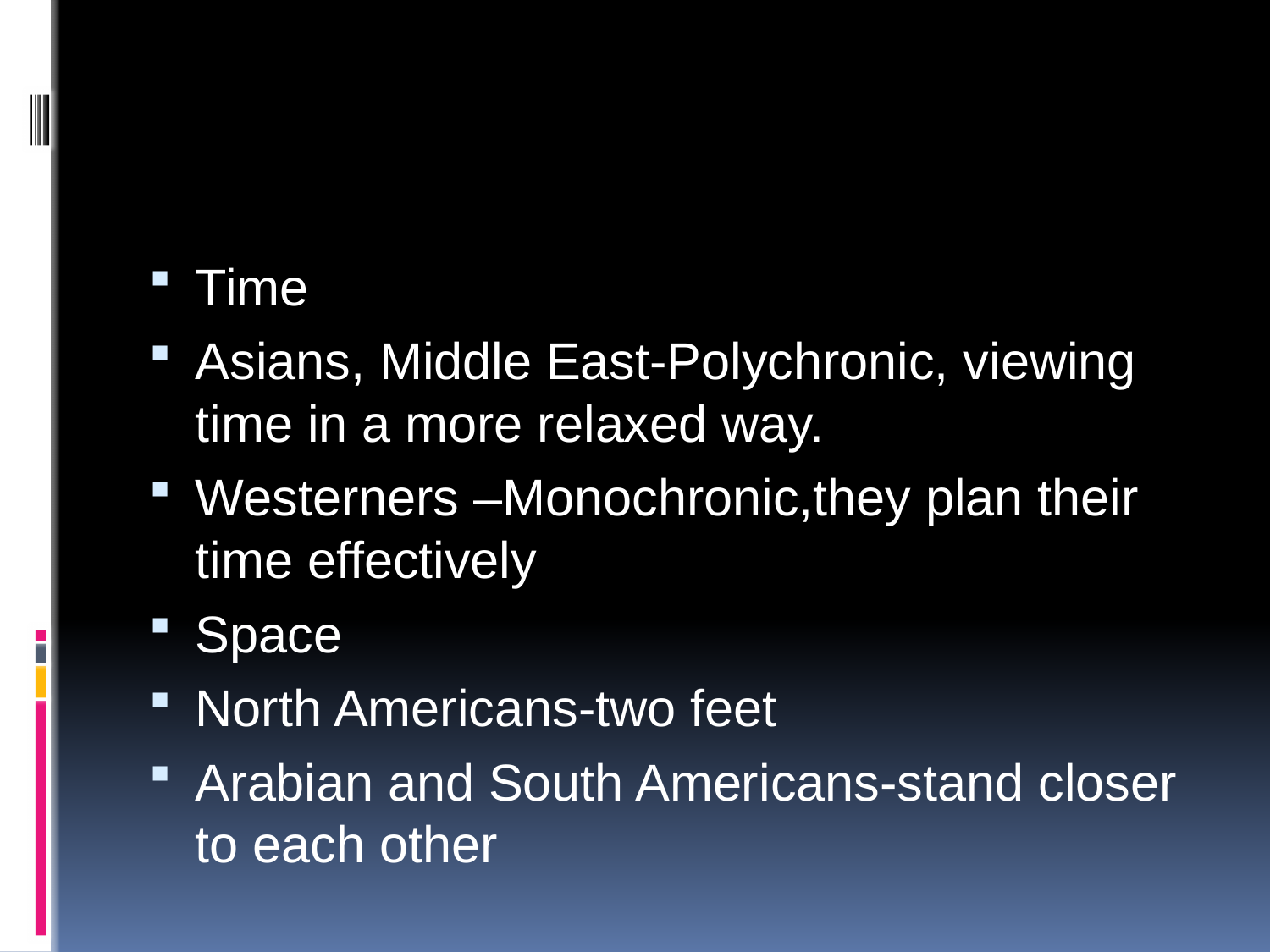

Time
Asians, Middle East-Polychronic, viewing time in a more relaxed way.
Westerners –Monochronic,they plan their time effectively
Space
North Americans-two feet
Arabian and South Americans-stand closer to each other